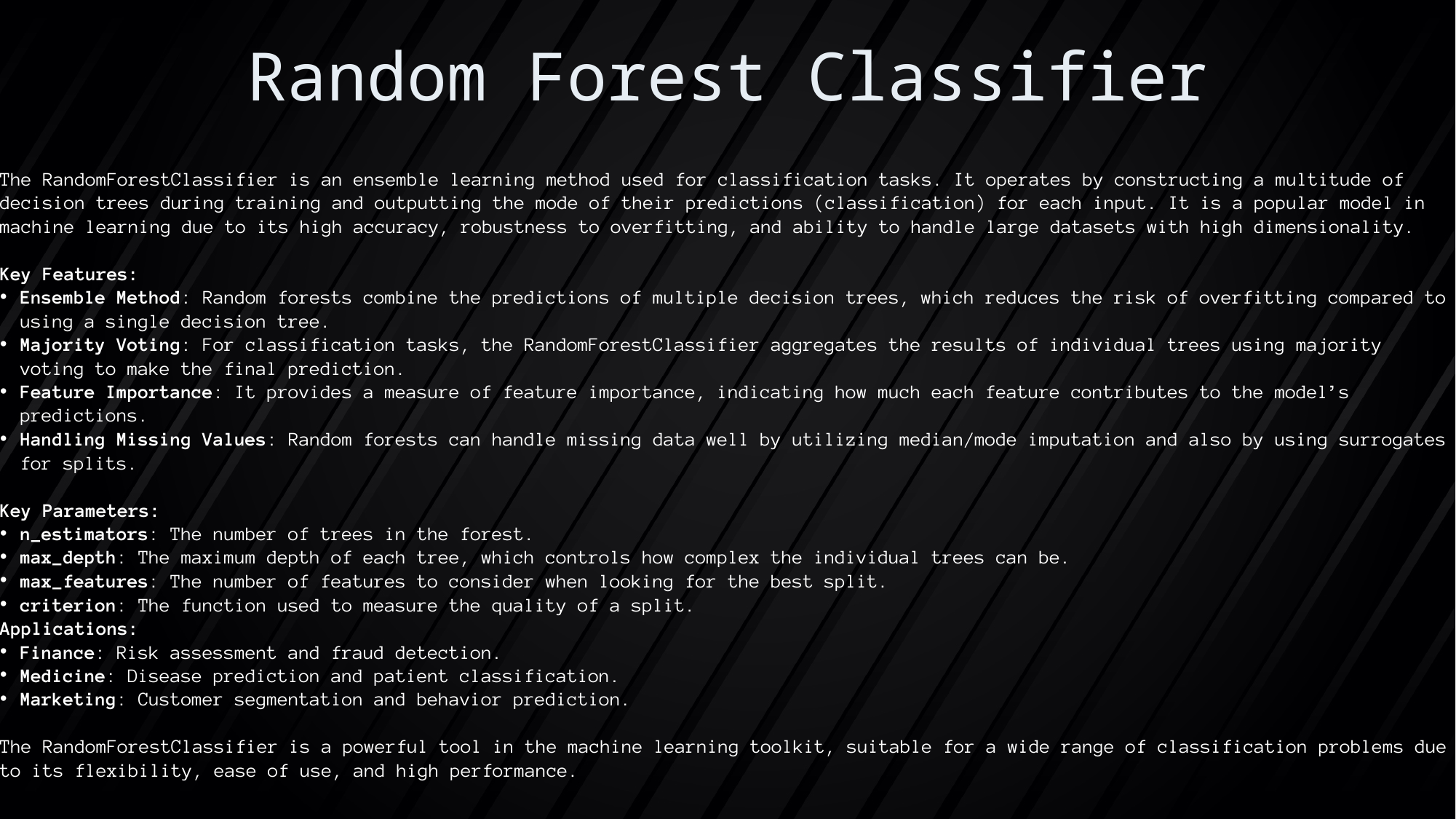

# Random Forest Classifier
The RandomForestClassifier is an ensemble learning method used for classification tasks. It operates by constructing a multitude of decision trees during training and outputting the mode of their predictions (classification) for each input. It is a popular model in machine learning due to its high accuracy, robustness to overfitting, and ability to handle large datasets with high dimensionality.

Key Features:
Ensemble Method: Random forests combine the predictions of multiple decision trees, which reduces the risk of overfitting compared to using a single decision tree.
Majority Voting: For classification tasks, the RandomForestClassifier aggregates the results of individual trees using majority voting to make the final prediction.
Feature Importance: It provides a measure of feature importance, indicating how much each feature contributes to the model’s predictions.
Handling Missing Values: Random forests can handle missing data well by utilizing median/mode imputation and also by using surrogates for splits.

Key Parameters:
n_estimators: The number of trees in the forest.
max_depth: The maximum depth of each tree, which controls how complex the individual trees can be.
max_features: The number of features to consider when looking for the best split.
criterion: The function used to measure the quality of a split.
Applications:
Finance: Risk assessment and fraud detection.
Medicine: Disease prediction and patient classification.
Marketing: Customer segmentation and behavior prediction.

The RandomForestClassifier is a powerful tool in the machine learning toolkit, suitable for a wide range of classification problems due to its flexibility, ease of use, and high performance.